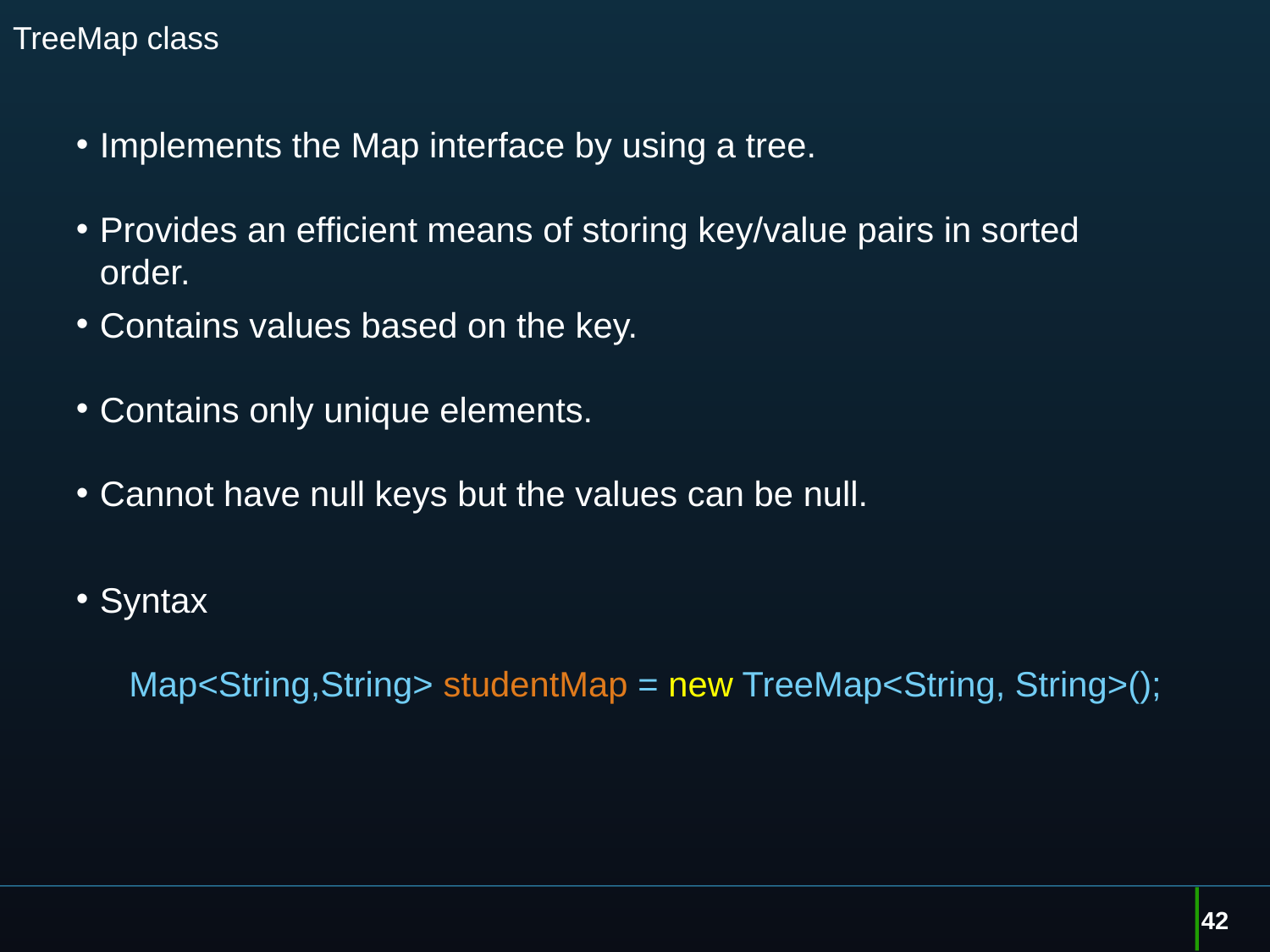

# TreeMap class
Implements the Map interface by using a tree.
Provides an efficient means of storing key/value pairs in sorted order.
Contains values based on the key.
Contains only unique elements.
Cannot have null keys but the values can be null.
Syntax
Map<String,String> studentMap = new TreeMap<String, String>();
42